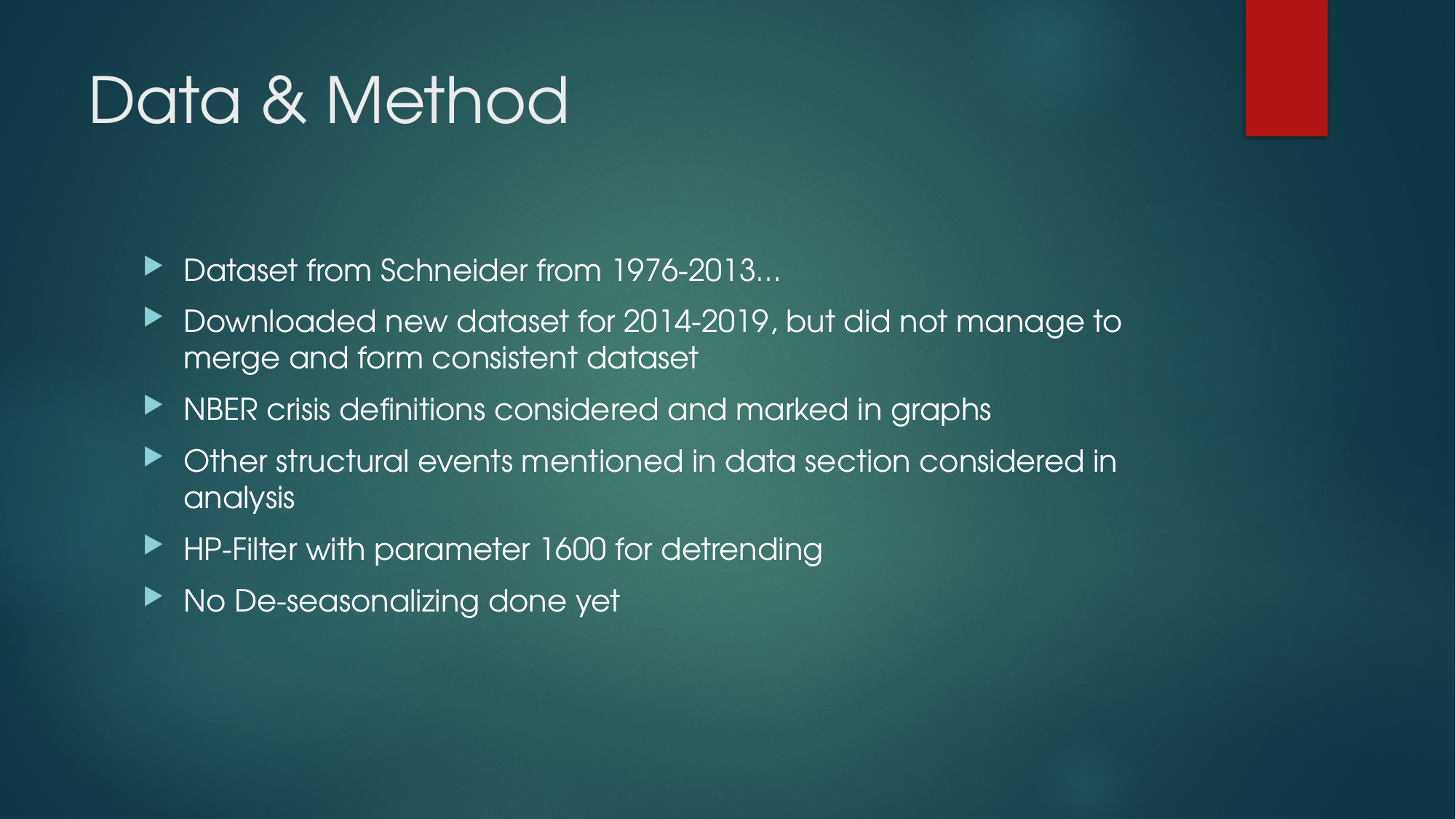

# Data & Method
Dataset from Schneider from 1976-2013…
Downloaded new dataset for 2014-2019, but did not manage to merge and form consistent dataset
NBER crisis definitions considered and marked in graphs
Other structural events mentioned in data section considered in analysis
HP-Filter with parameter 1600 for detrending
No De-seasonalizing done yet